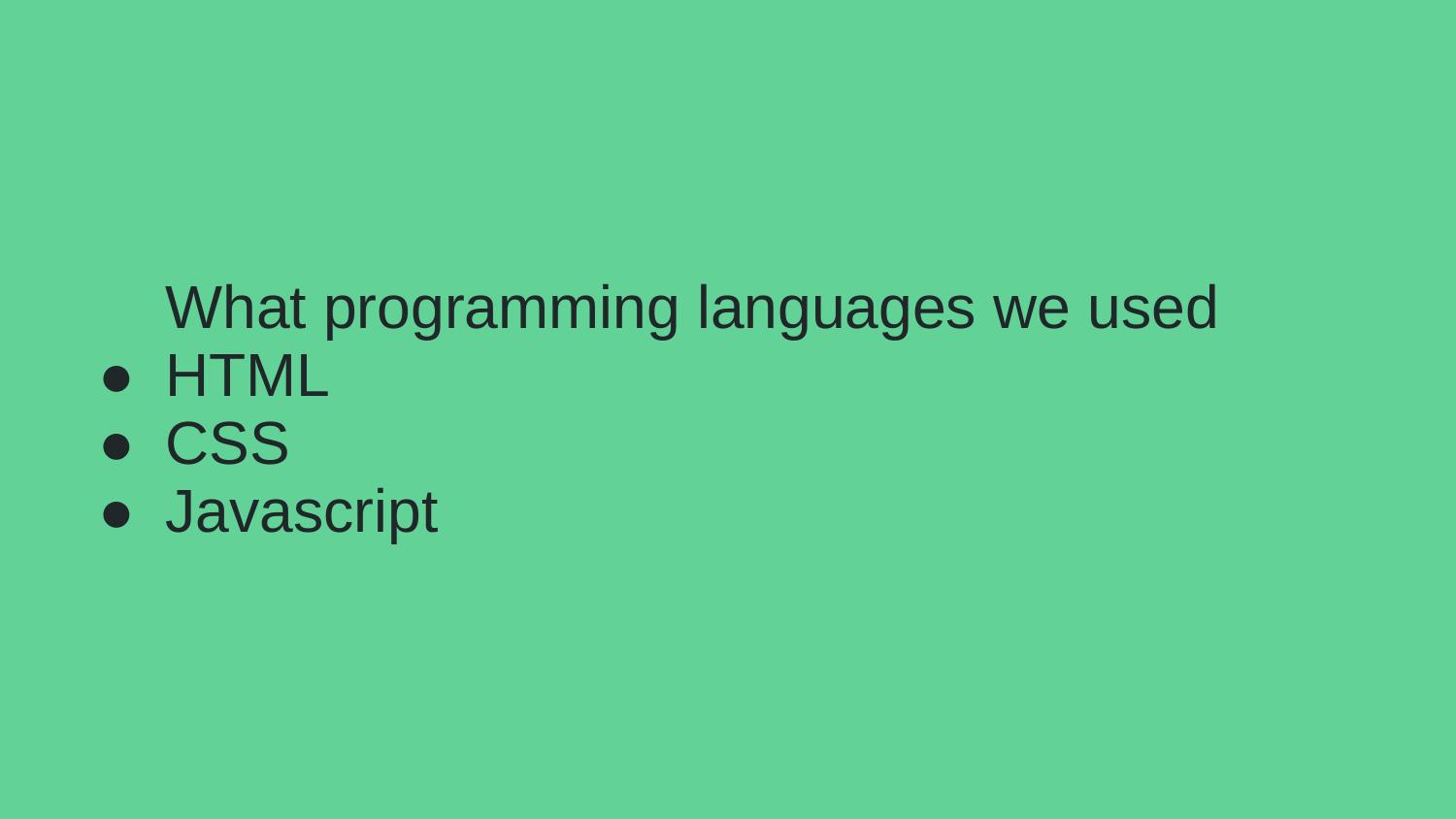

# What programming languages we used
HTML
CSS
Javascript